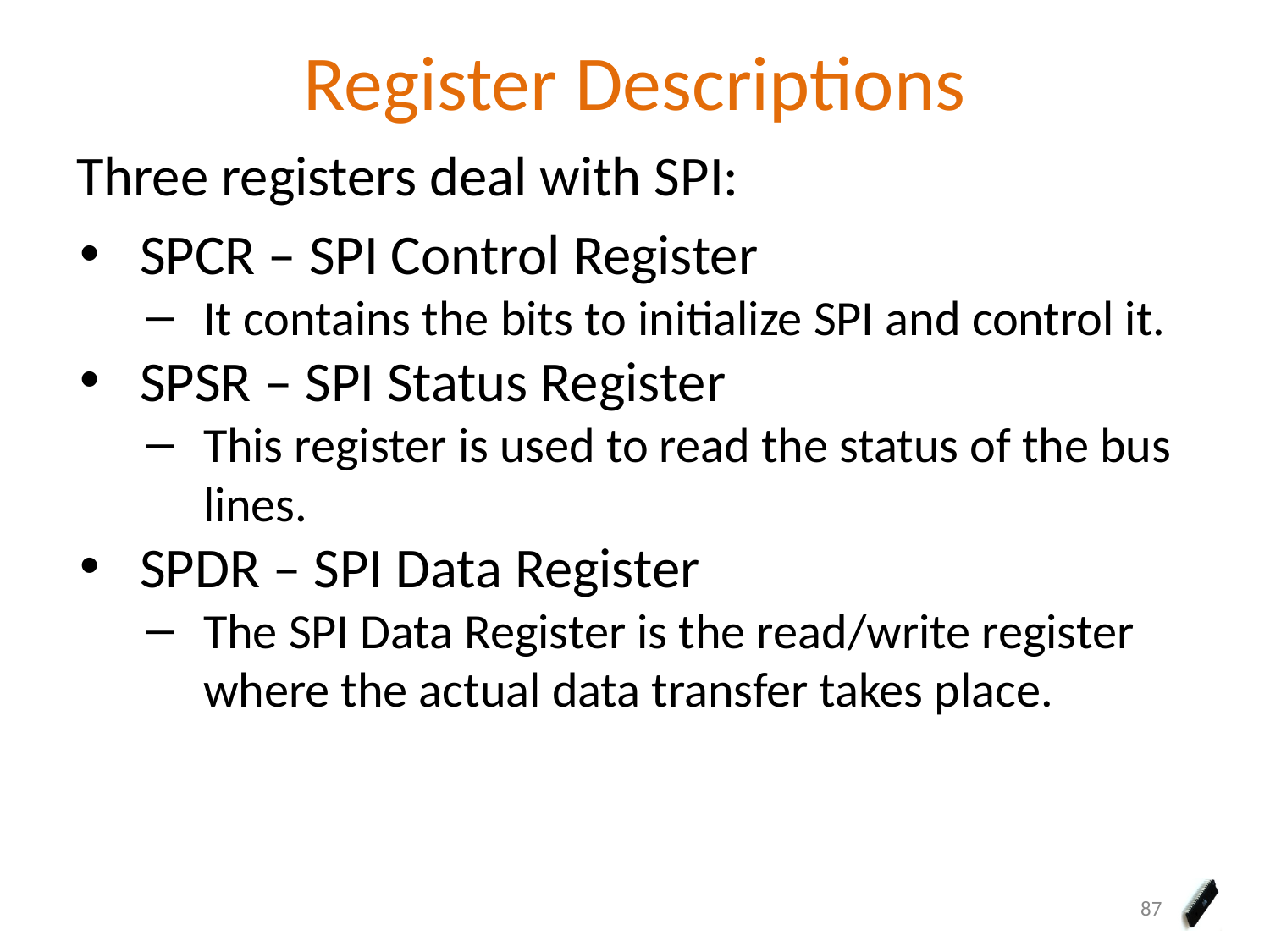

# Register Descriptions
Three registers deal with SPI:
SPCR – SPI Control Register
It contains the bits to initialize SPI and control it.
SPSR – SPI Status Register
This register is used to read the status of the bus lines.
SPDR – SPI Data Register
The SPI Data Register is the read/write register where the actual data transfer takes place.

87